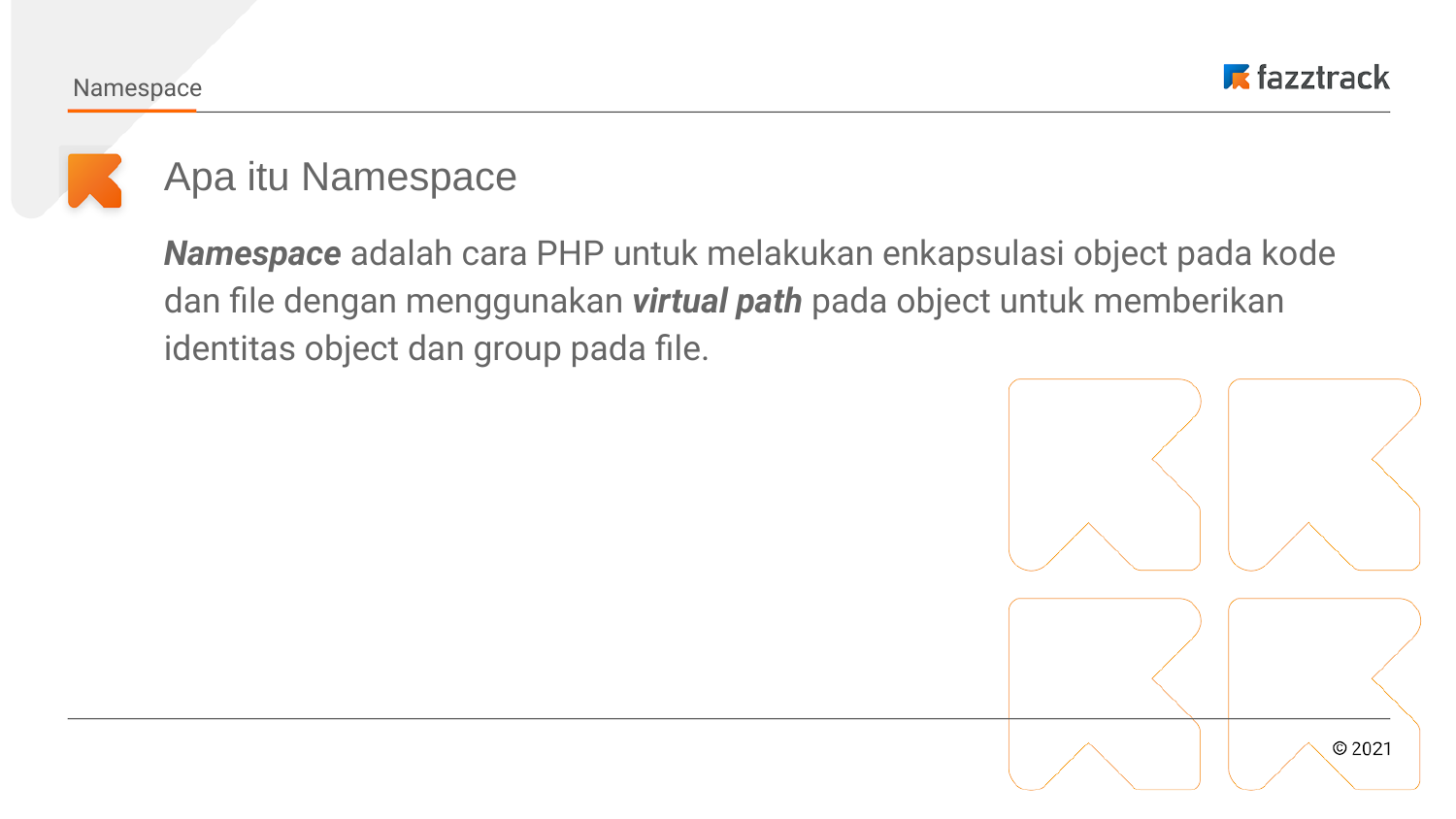

Namespace
# Apa itu Namespace
Namespace adalah cara PHP untuk melakukan enkapsulasi object pada kode dan file dengan menggunakan virtual path pada object untuk memberikan identitas object dan group pada file.